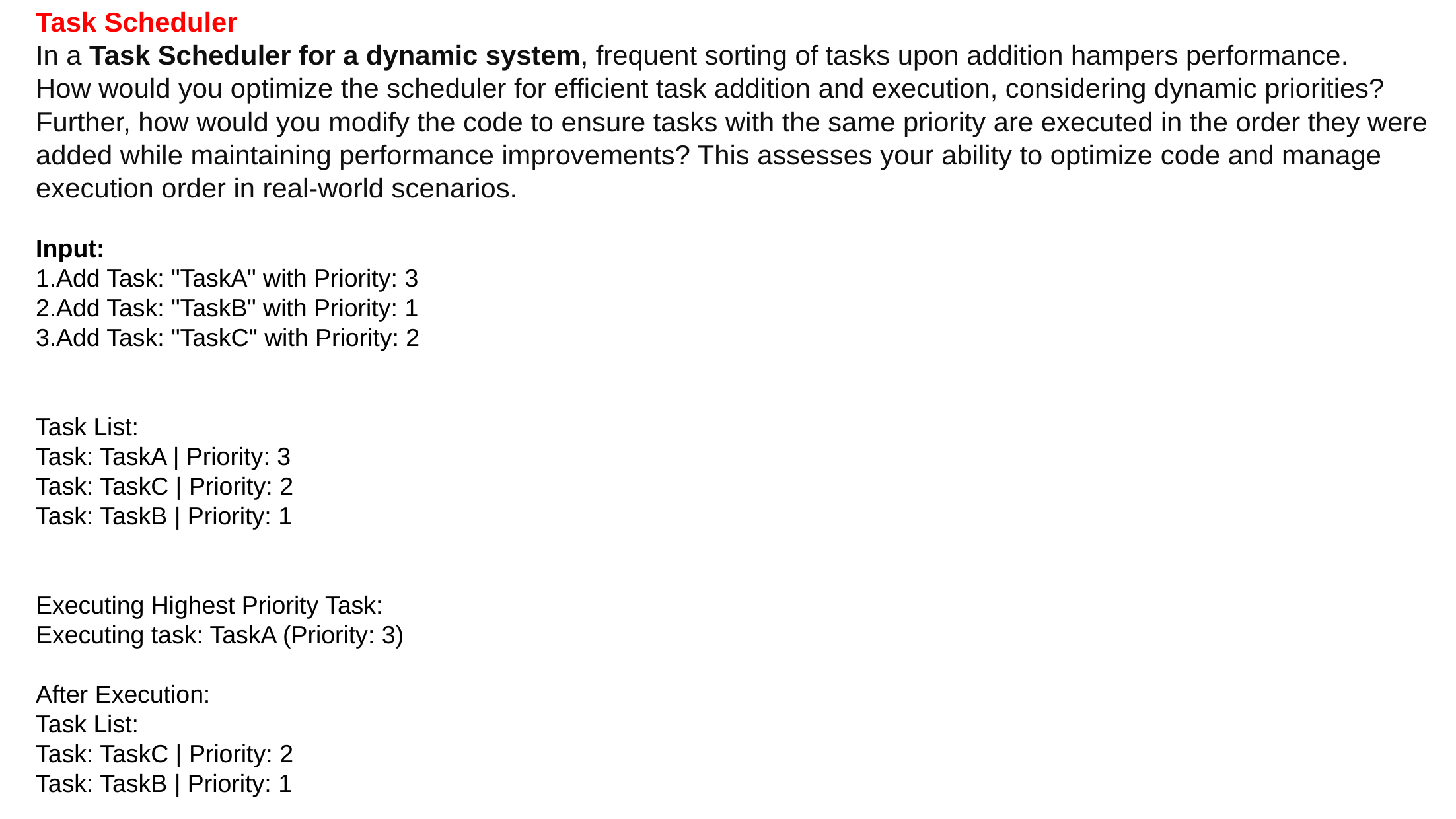

Task Scheduler
In a Task Scheduler for a dynamic system, frequent sorting of tasks upon addition hampers performance.
How would you optimize the scheduler for efficient task addition and execution, considering dynamic priorities? Further, how would you modify the code to ensure tasks with the same priority are executed in the order they were added while maintaining performance improvements? This assesses your ability to optimize code and manage execution order in real-world scenarios.
Input:
Add Task: "TaskA" with Priority: 3
Add Task: "TaskB" with Priority: 1
Add Task: "TaskC" with Priority: 2

Task List:
Task: TaskA | Priority: 3
Task: TaskC | Priority: 2
Task: TaskB | Priority: 1

Executing Highest Priority Task:
Executing task: TaskA (Priority: 3)

After Execution:
Task List:
Task: TaskC | Priority: 2
Task: TaskB | Priority: 1